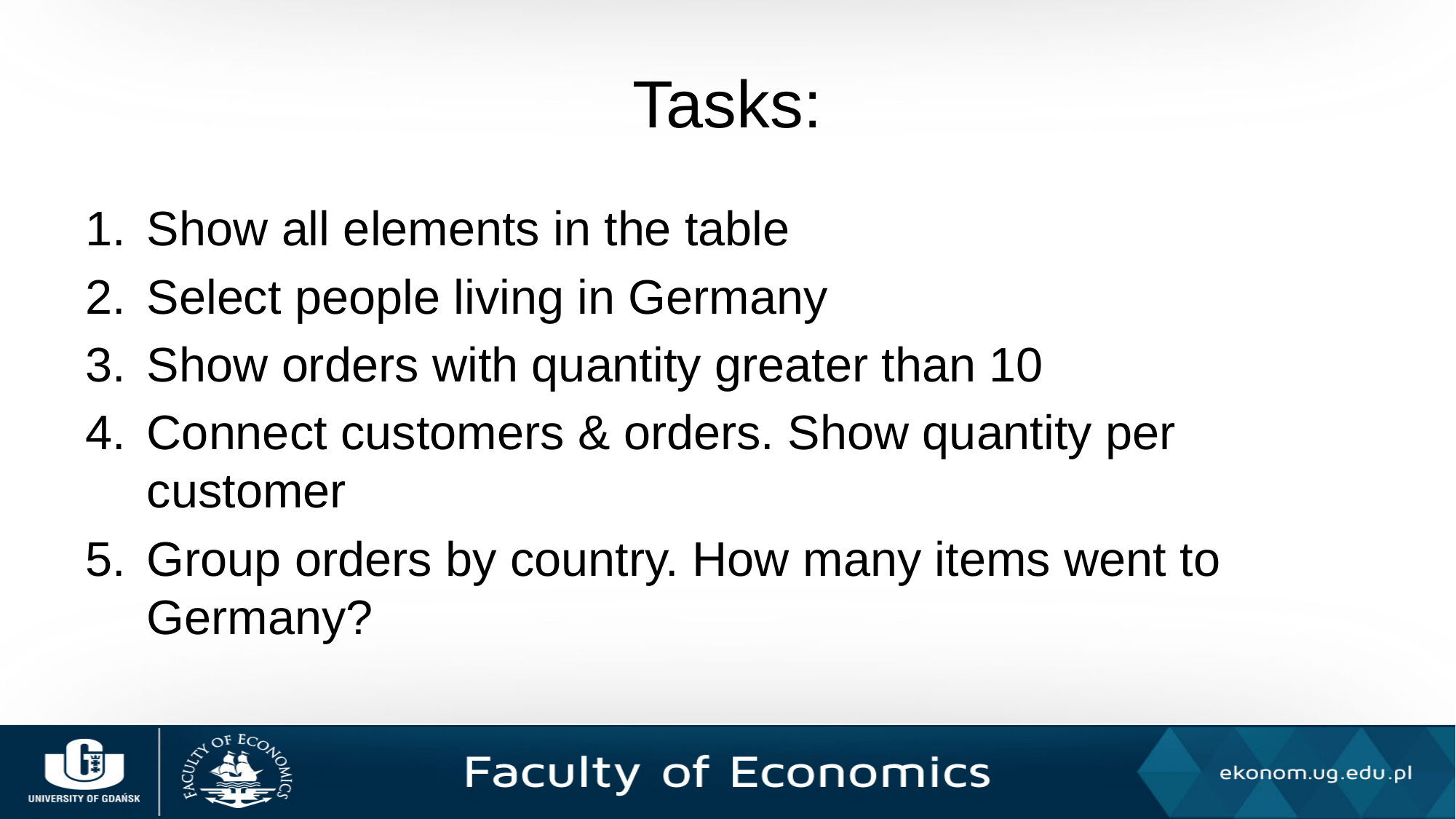

# Tasks:
Show all elements in the table
Select people living in Germany
Show orders with quantity greater than 10
Connect customers & orders. Show quantity per customer
Group orders by country. How many items went to Germany?